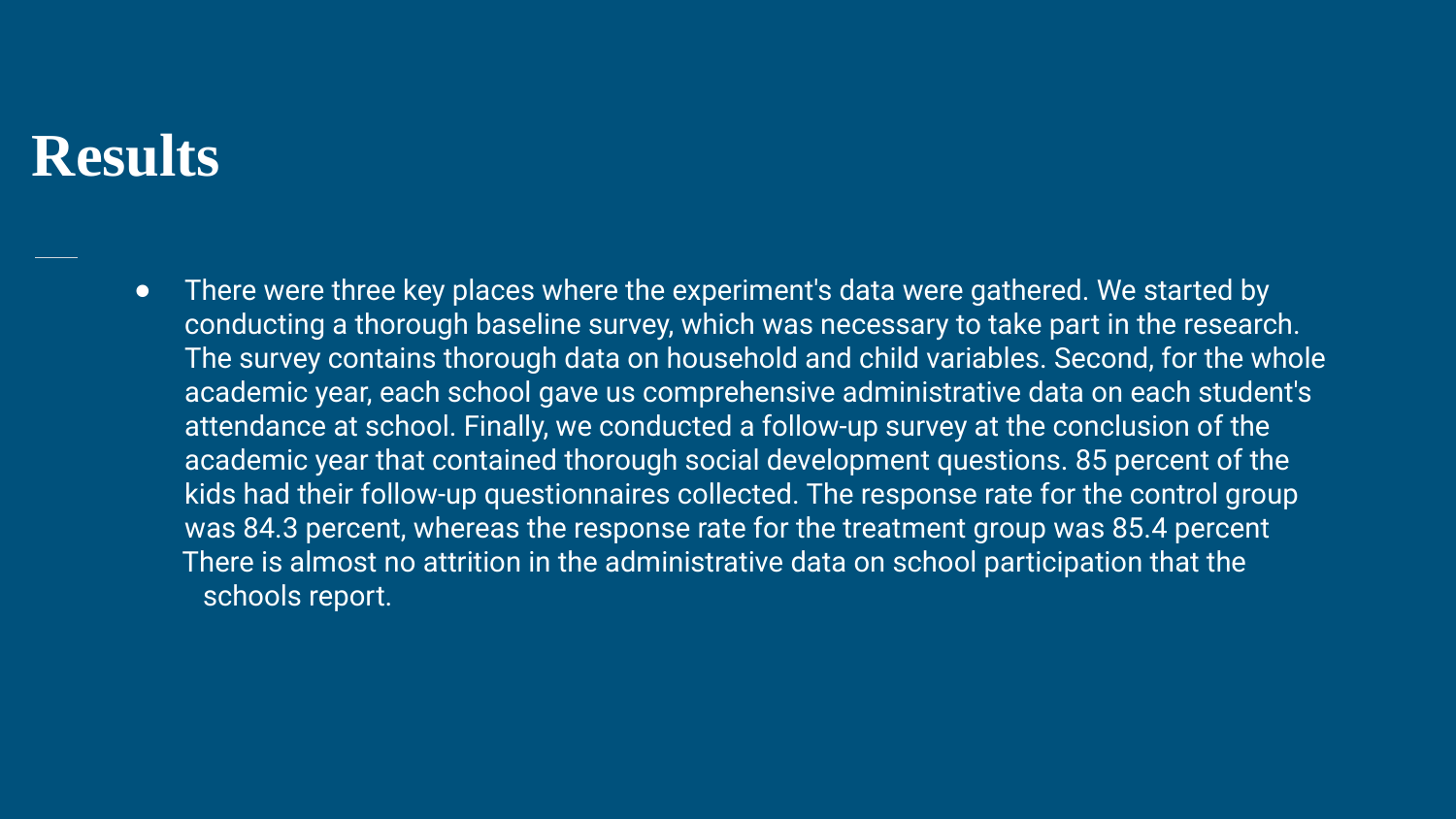

Results
There were three key places where the experiment's data were gathered. We started by conducting a thorough baseline survey, which was necessary to take part in the research. The survey contains thorough data on household and child variables. Second, for the whole academic year, each school gave us comprehensive administrative data on each student's attendance at school. Finally, we conducted a follow-up survey at the conclusion of the academic year that contained thorough social development questions. 85 percent of the kids had their follow-up questionnaires collected. The response rate for the control group was 84.3 percent, whereas the response rate for the treatment group was 85.4 percent
          There is almost no attrition in the administrative data on school participation that the                           schools report.